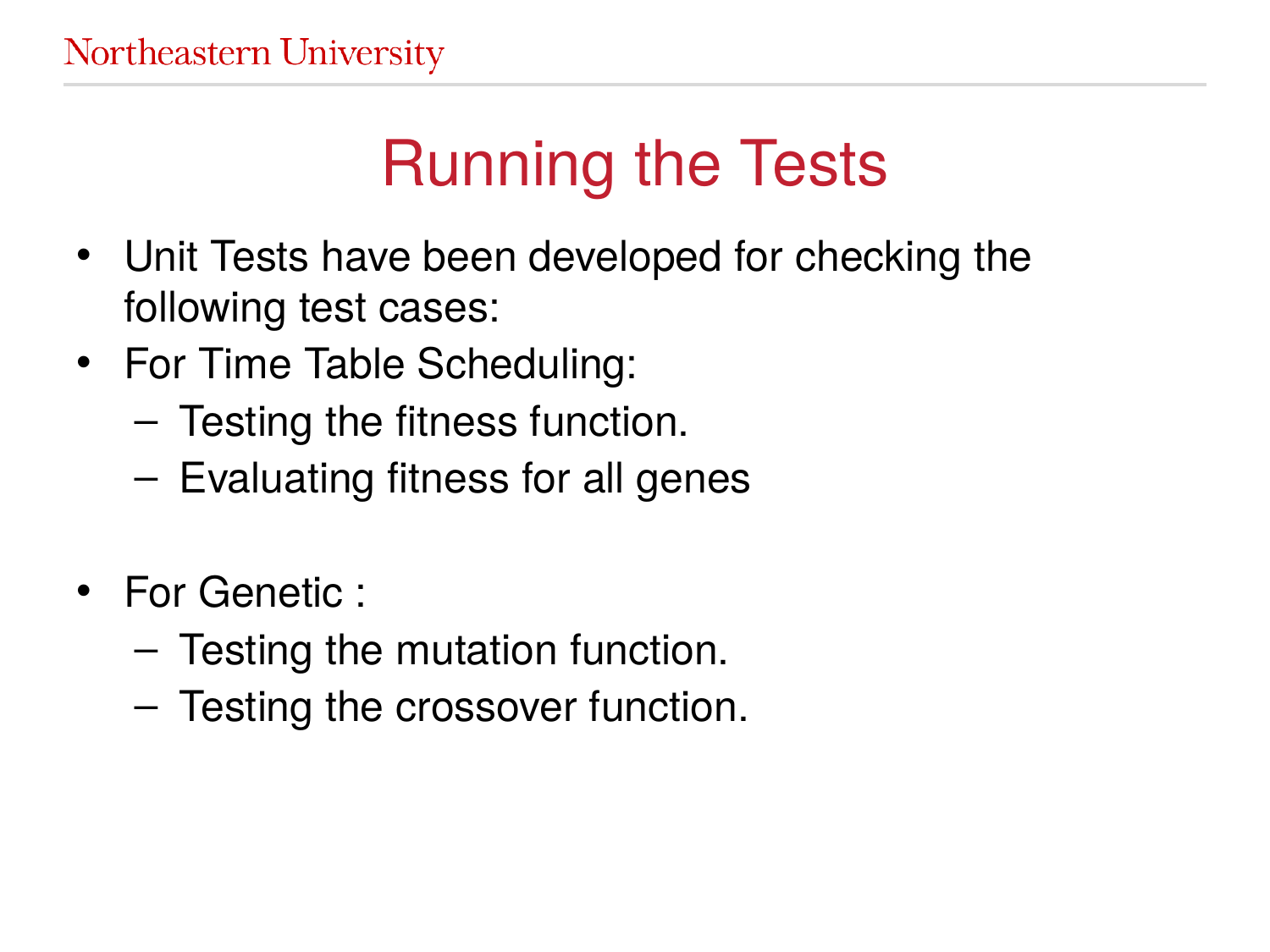

# Running the Tests
Unit Tests have been developed for checking the following test cases:
For Time Table Scheduling:
Testing the fitness function.
Evaluating fitness for all genes

For Genetic :
Testing the mutation function.
Testing the crossover function.